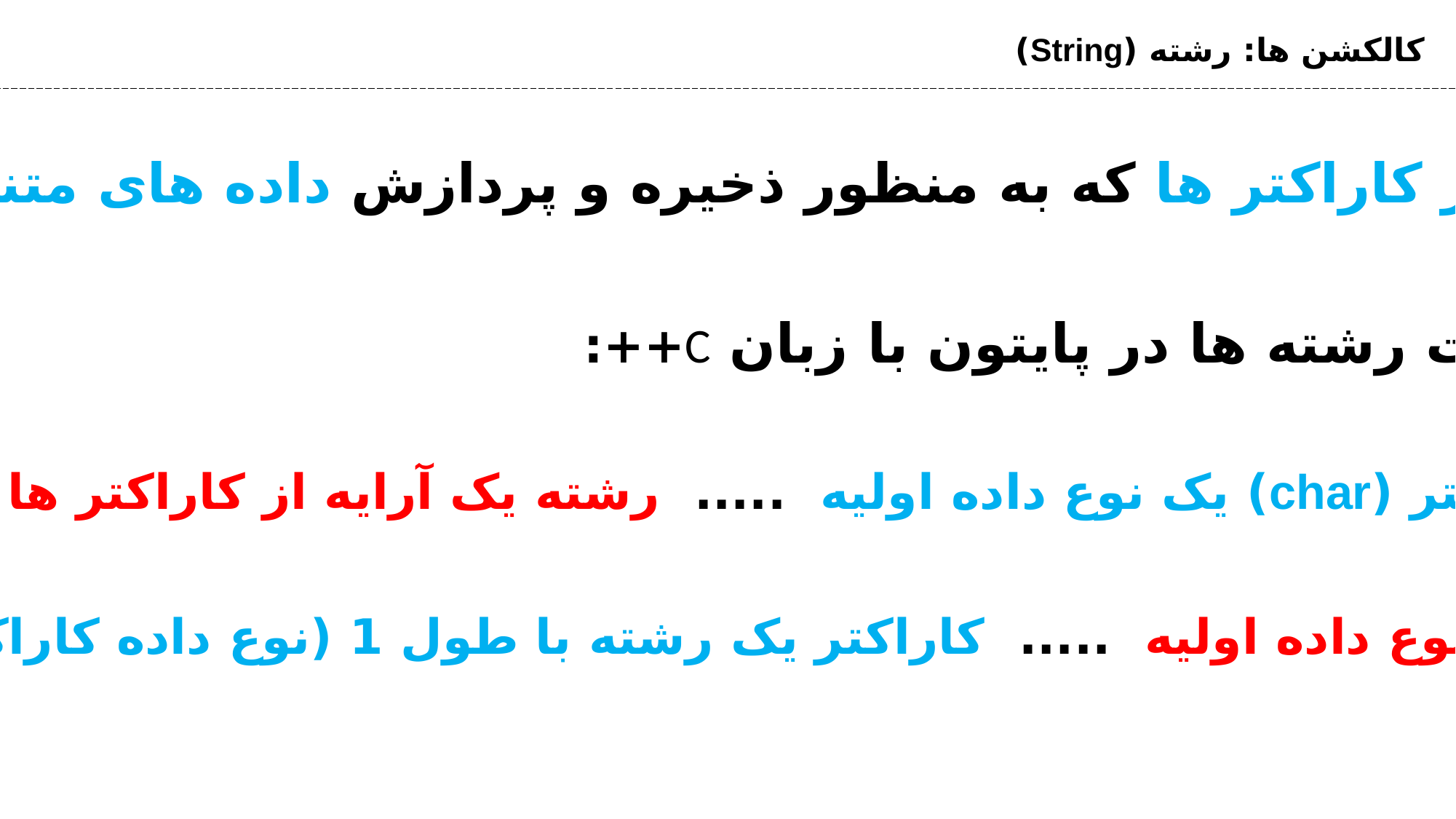

# کالکشن ها: رشته (String)
یک کالکشن مرتب از کاراکتر ها که به منظور ذخیره و پردازش داده های متنی مورد استفاده قرار
می گیرد.
تفاوت رشته ها در پایتون با زبان C++:
C++:
 کاراکتر (char) یک نوع داده اولیه  .....  رشته یک آرایه از کاراکتر ها
پایتون:
رشته یک نوع داده اولیه  .....  کاراکتر یک رشته با طول 1 (نوع داده کاراکتر نداریم)